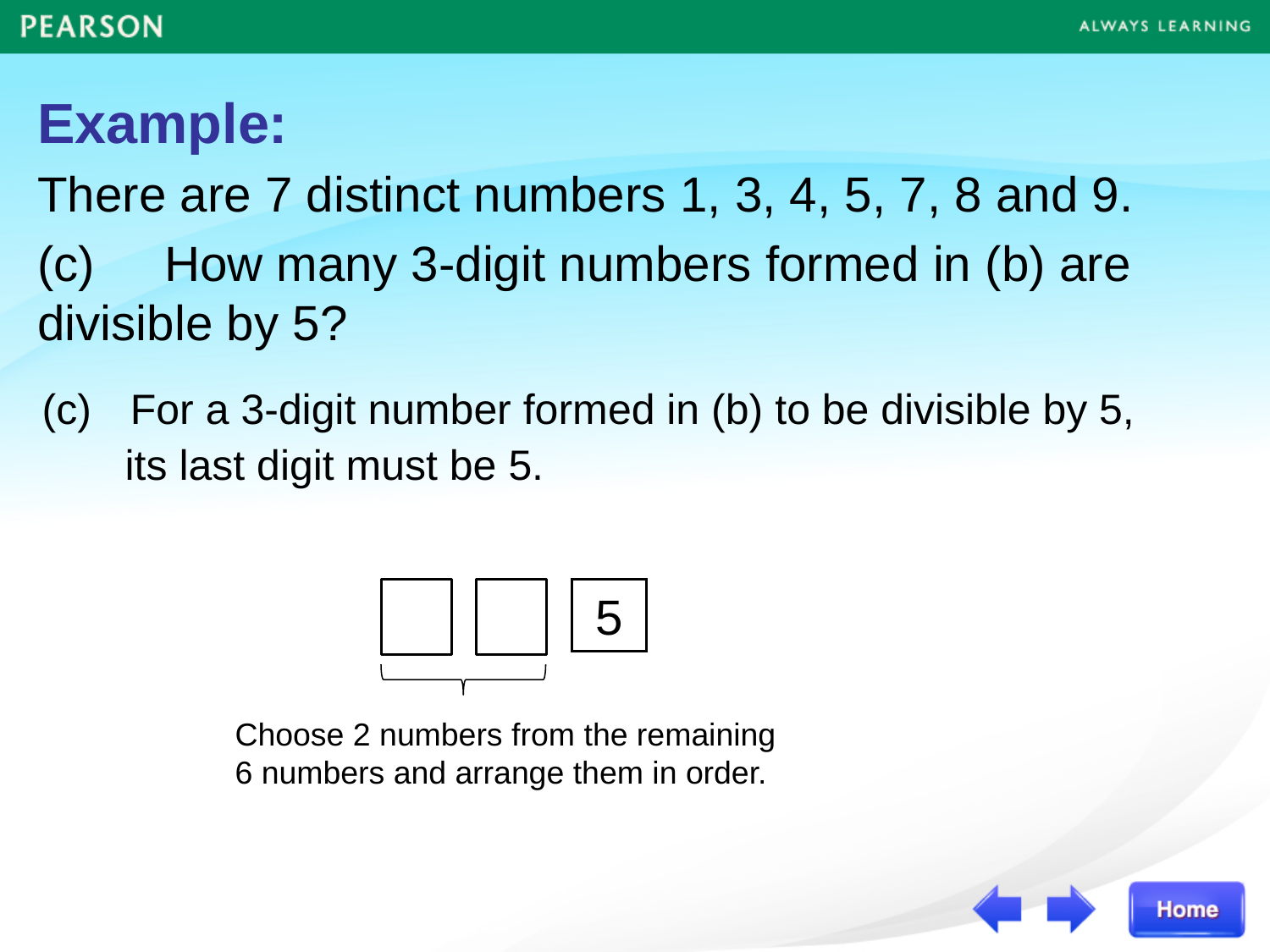

Example:
There are 7 distinct numbers 1, 3, 4, 5, 7, 8 and 9.
(c)	How many 3-digit numbers formed in (b) are 	divisible by 5?
(c)
For a 3-digit number formed in (b) to be divisible by 5,
its last digit must be 5.
5

Choose 2 numbers from the remaining
6 numbers and arrange them in order.